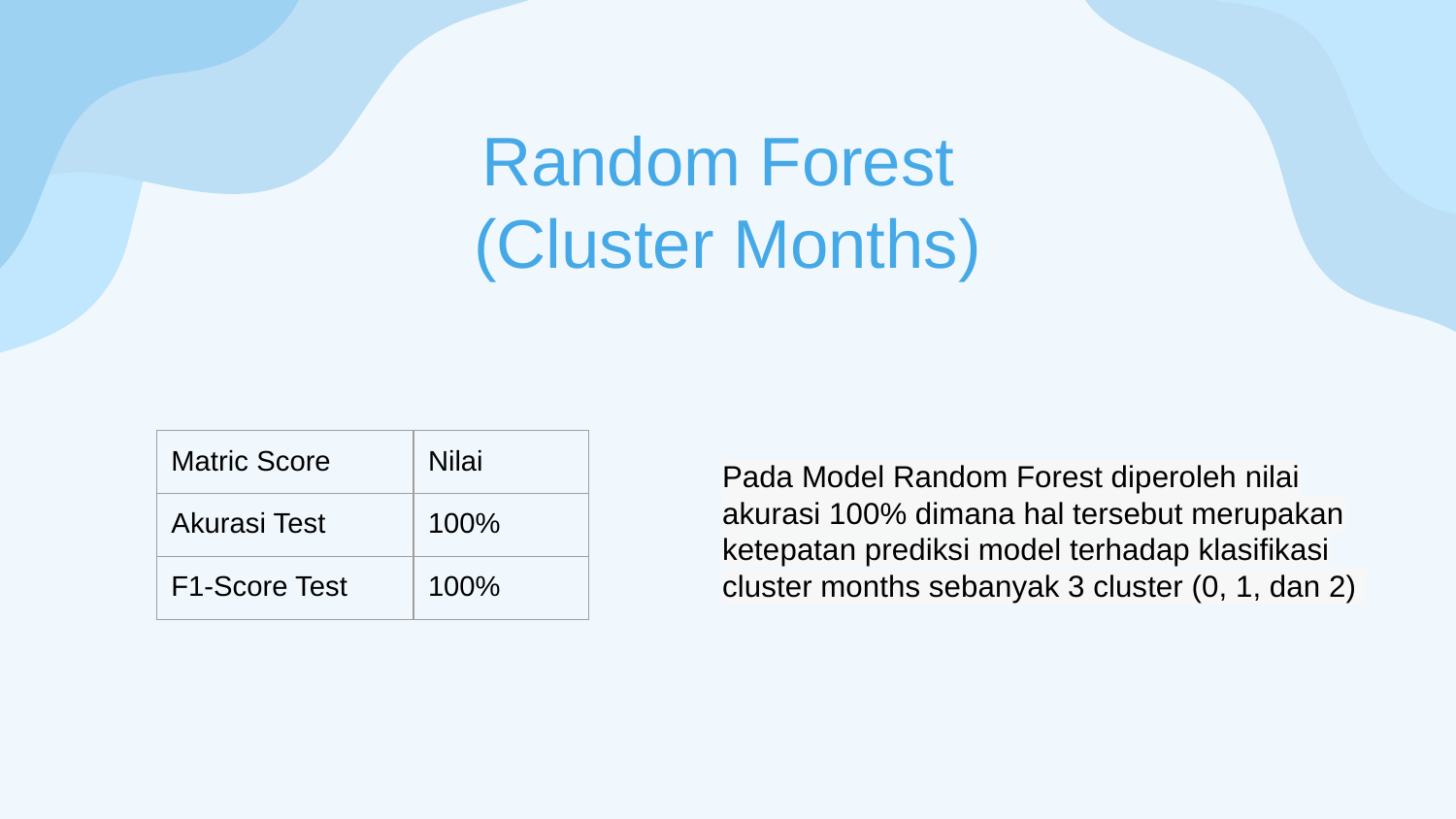

# Random Forest
(Cluster Months)
| Matric Score | Nilai |
| --- | --- |
| Akurasi Test | 100% |
| F1-Score Test | 100% |
Pada Model Random Forest diperoleh nilai akurasi 100% dimana hal tersebut merupakan ketepatan prediksi model terhadap klasifikasi cluster months sebanyak 3 cluster (0, 1, dan 2)